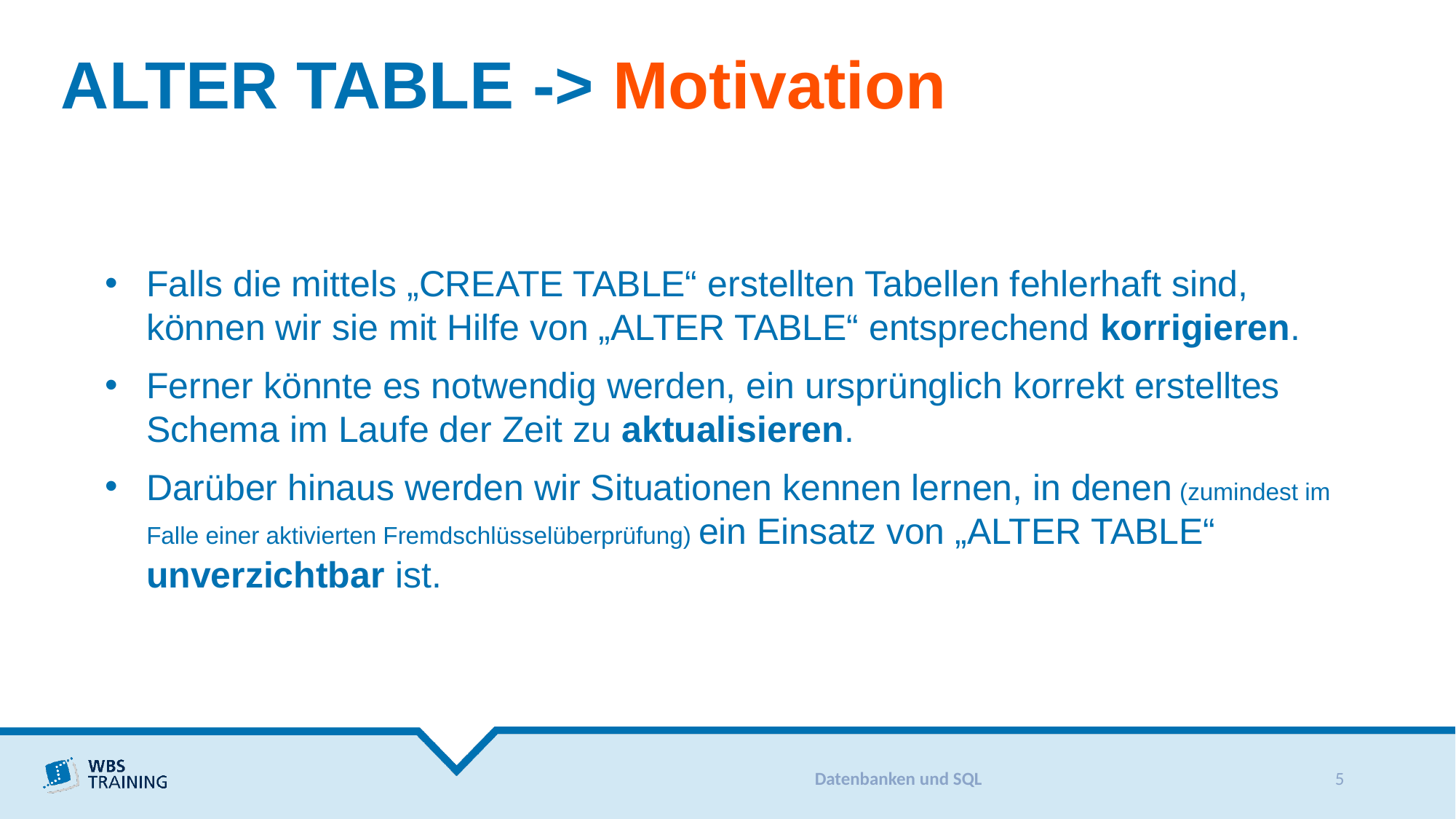

# ALTER TABLE -> Motivation

Falls die mittels „CREATE TABLE“ erstellten Tabellen fehlerhaft sind, können wir sie mit Hilfe von „ALTER TABLE“ entsprechend korrigieren.

Ferner könnte es notwendig werden, ein ursprünglich korrekt erstelltes Schema im Laufe der Zeit zu aktualisieren.

Darüber hinaus werden wir Situationen kennen lernen, in denen (zumindest im Falle einer aktivierten Fremdschlüsselüberprüfung) ein Einsatz von „ALTER TABLE“ unverzichtbar ist.

Datenbanken und SQL
5